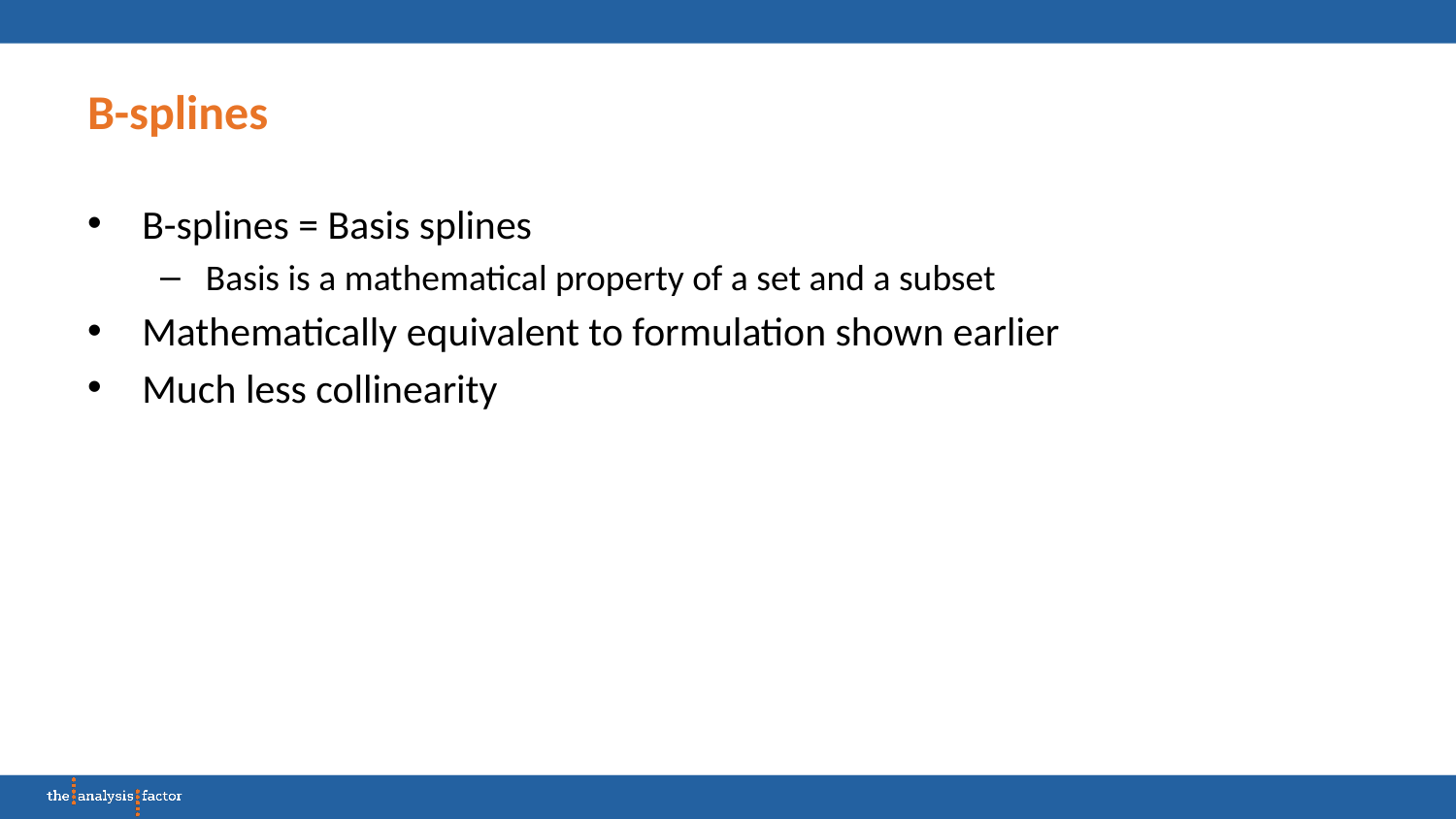

# B-splines
B-splines = Basis splines
Basis is a mathematical property of a set and a subset
Mathematically equivalent to formulation shown earlier
Much less collinearity